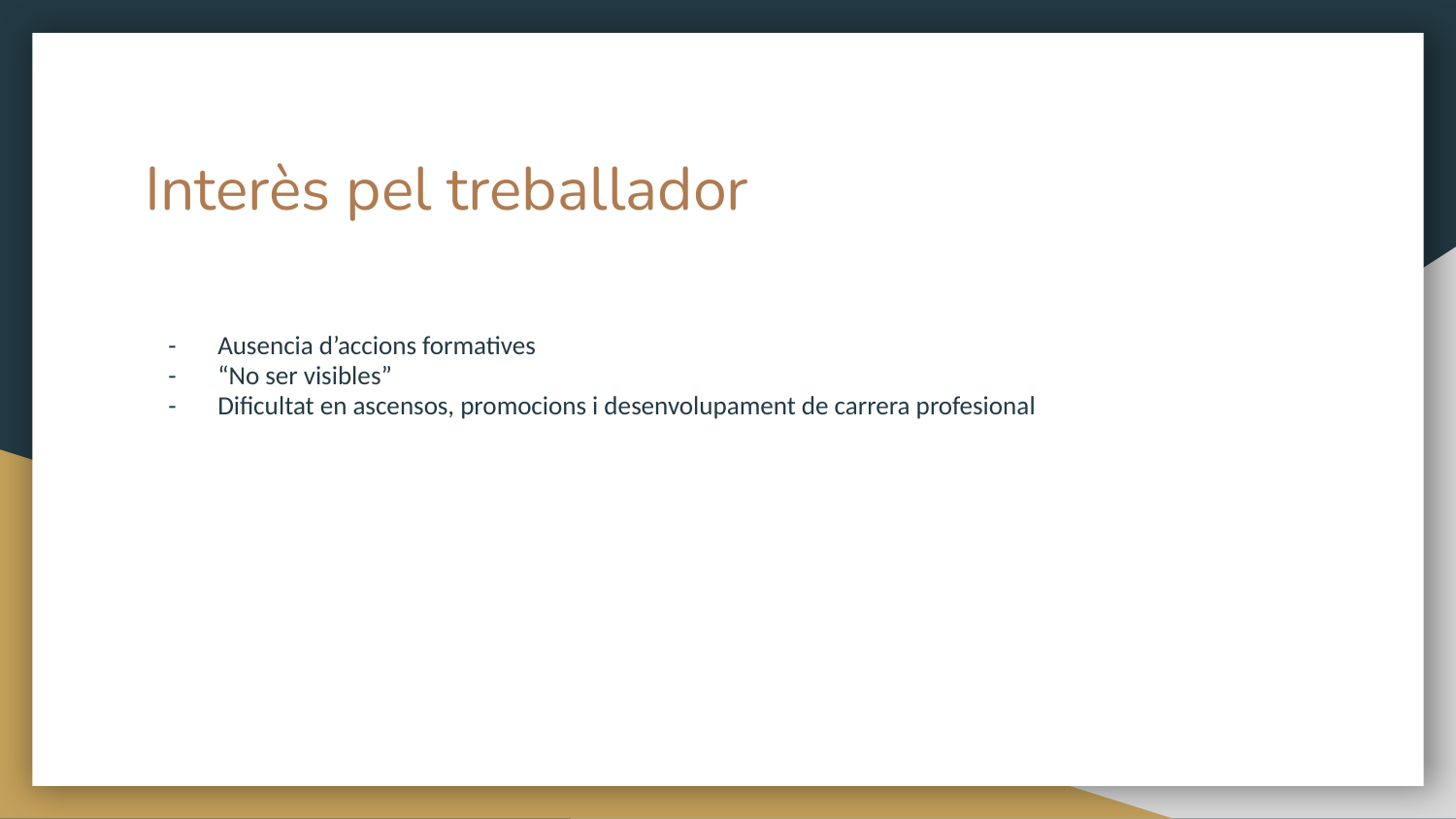

# Interès pel treballador
Ausencia d’accions formatives
“No ser visibles”
Dificultat en ascensos, promocions i desenvolupament de carrera profesional